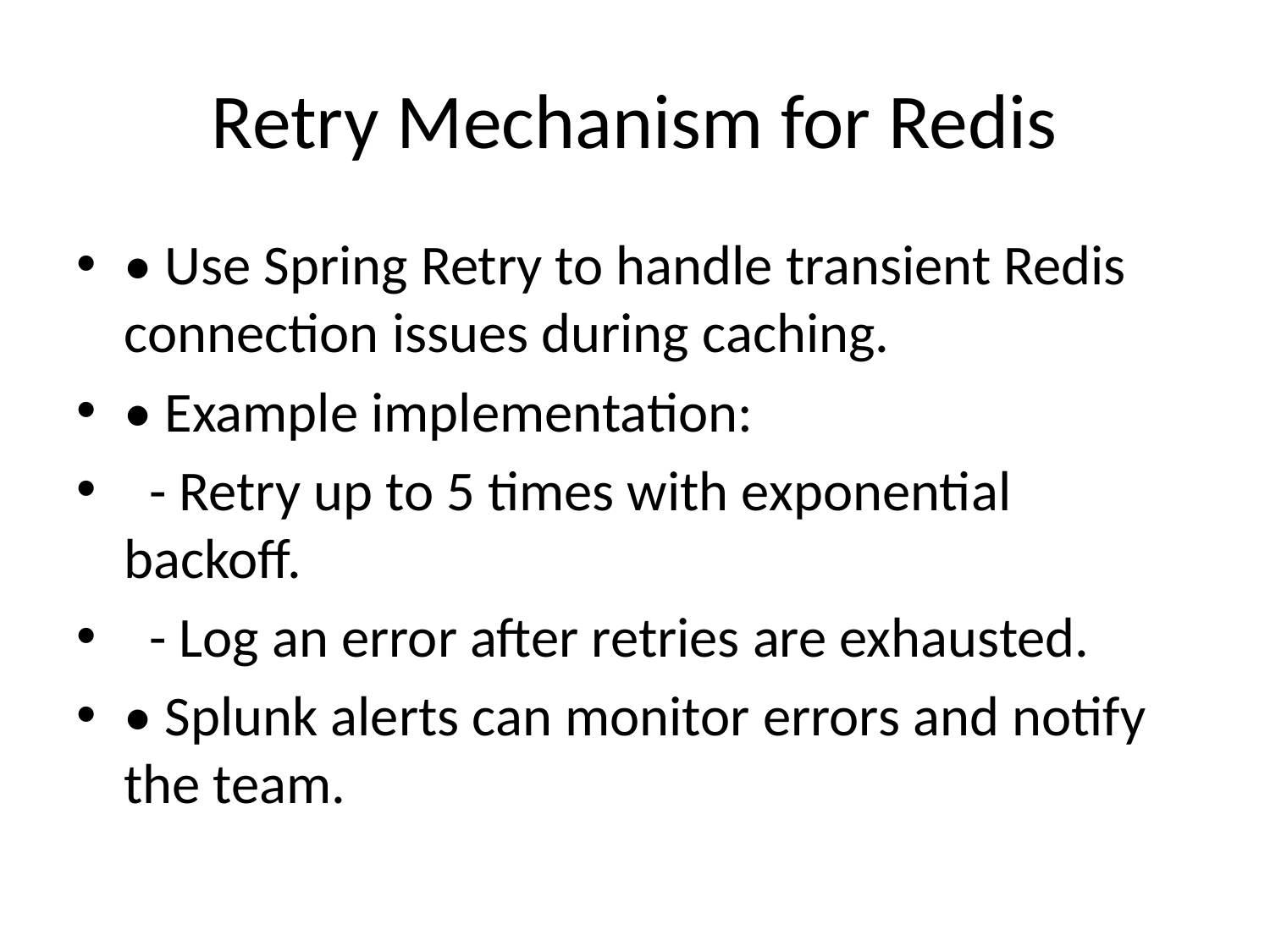

# Retry Mechanism for Redis
• Use Spring Retry to handle transient Redis connection issues during caching.
• Example implementation:
  - Retry up to 5 times with exponential backoff.
  - Log an error after retries are exhausted.
• Splunk alerts can monitor errors and notify the team.